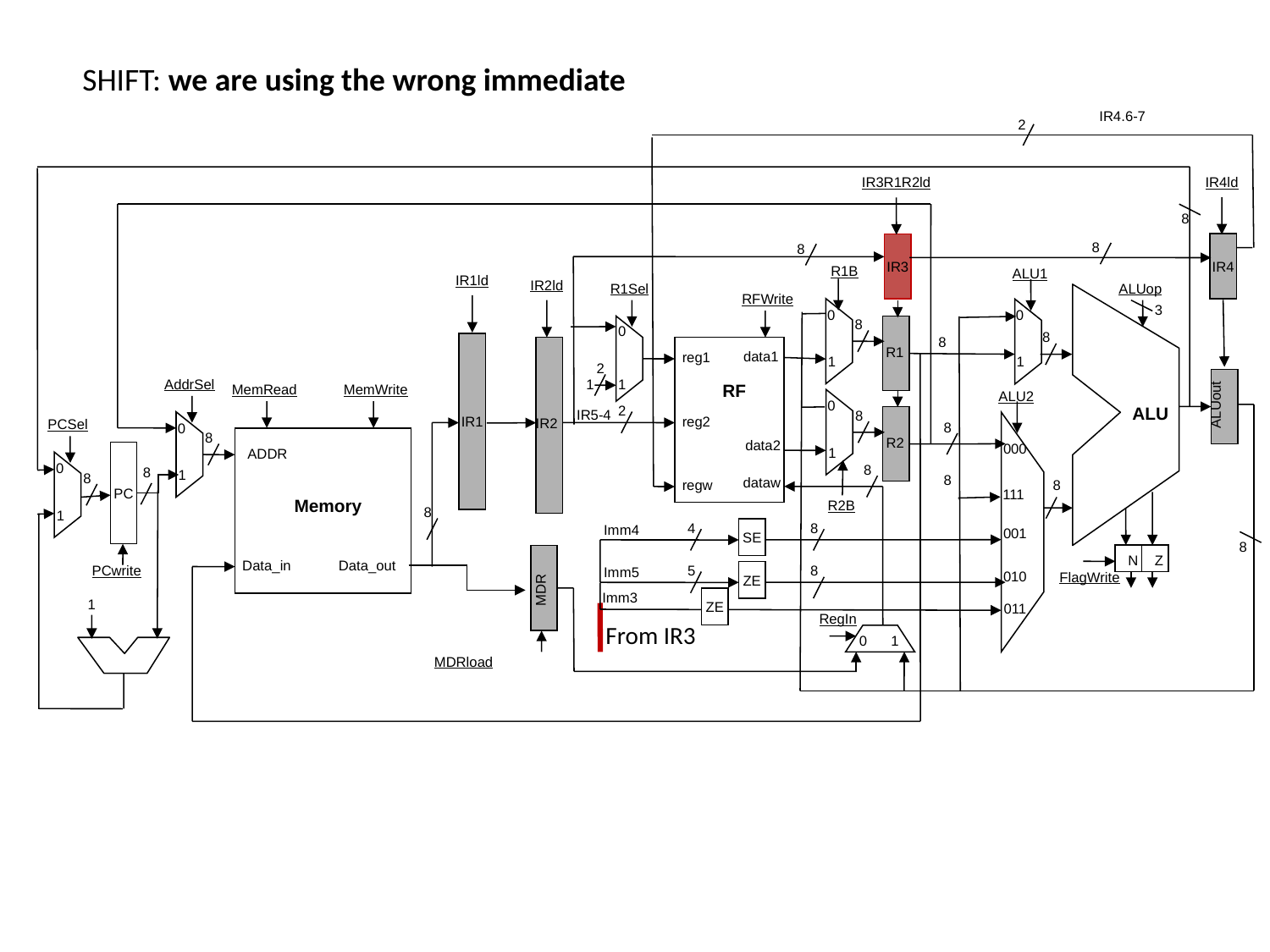

SHIFT: we are using the wrong immediate
IR4.6-7
2

IR4ld
IR3R1R2ld

8
8
IR4
8
IR3

R1B

ALU1
IR1ld
IR2ld
R1Sel
ALUop

RFWrite

3

0
0

8

0

8

8

IR1

R1

data1
reg1

1
1
2

AddrSel
1
1

RF
ALUout

MemRead
MemWrite
ALU2

0

2
ALU
IR5-4
8

reg2

IR2
PCSel

8
0

8

R2

data2

000

1
ADDR

PC

0

8
8
1

8
8
dataw

8
regw

111

Memory
R2B

8

1

4
8

Imm4

SE
001

8

N

Z
Data_in
Data_out
PCwrite
5
8
Imm5
ZE
010

FlagWrite

MDR

Imm3

ZE
1
011

RegIn

From IR3

0
1

MDRload